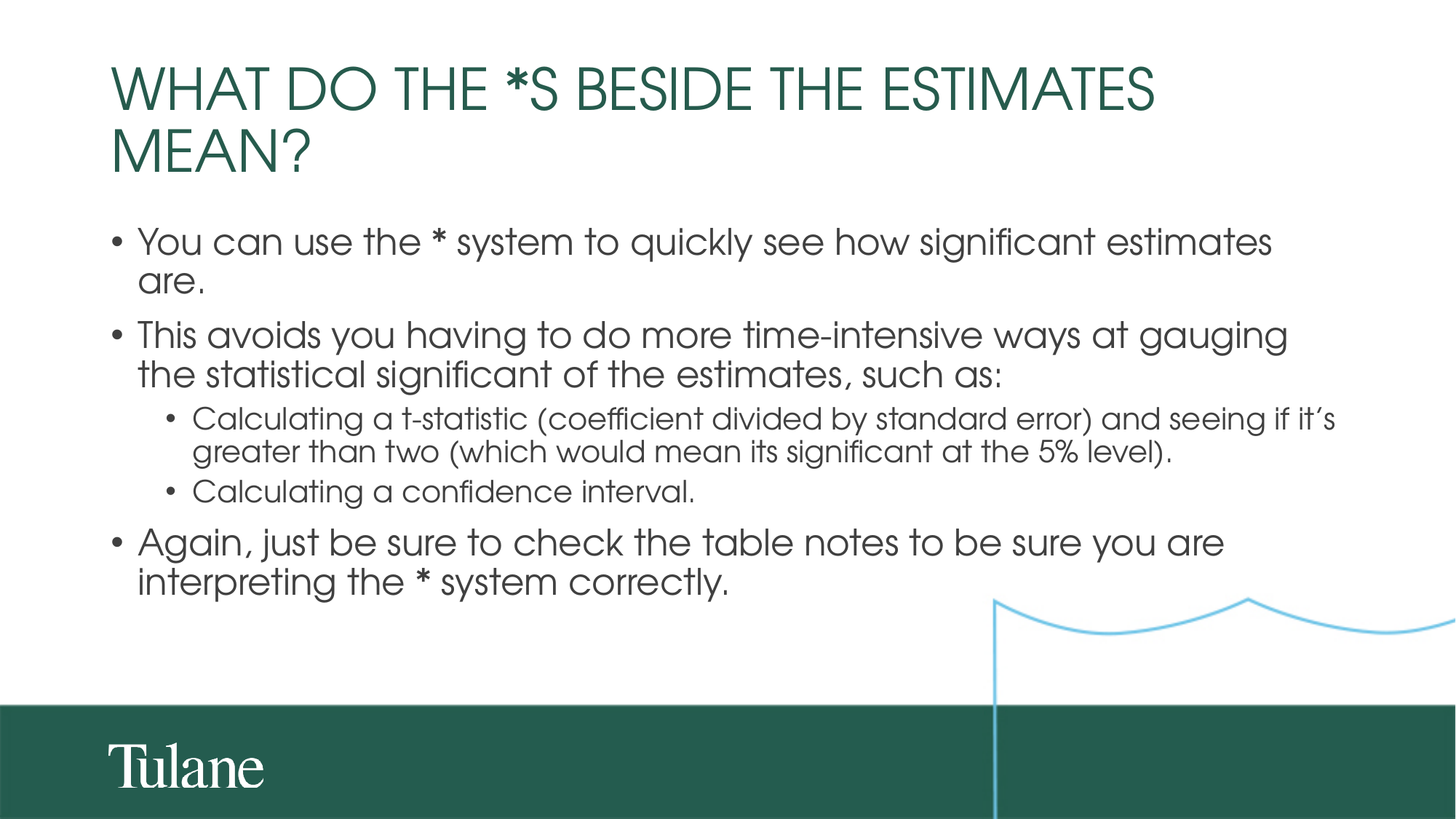

# What do the *s beside the estimates mean?
You can use the * system to quickly see how significant estimates are.
This avoids you having to do more time-intensive ways at gauging the statistical significant of the estimates, such as:
Calculating a t-statistic (coefficient divided by standard error) and seeing if it’s greater than two (which would mean its significant at the 5% level).
Calculating a confidence interval.
Again, just be sure to check the table notes to be sure you are interpreting the * system correctly.